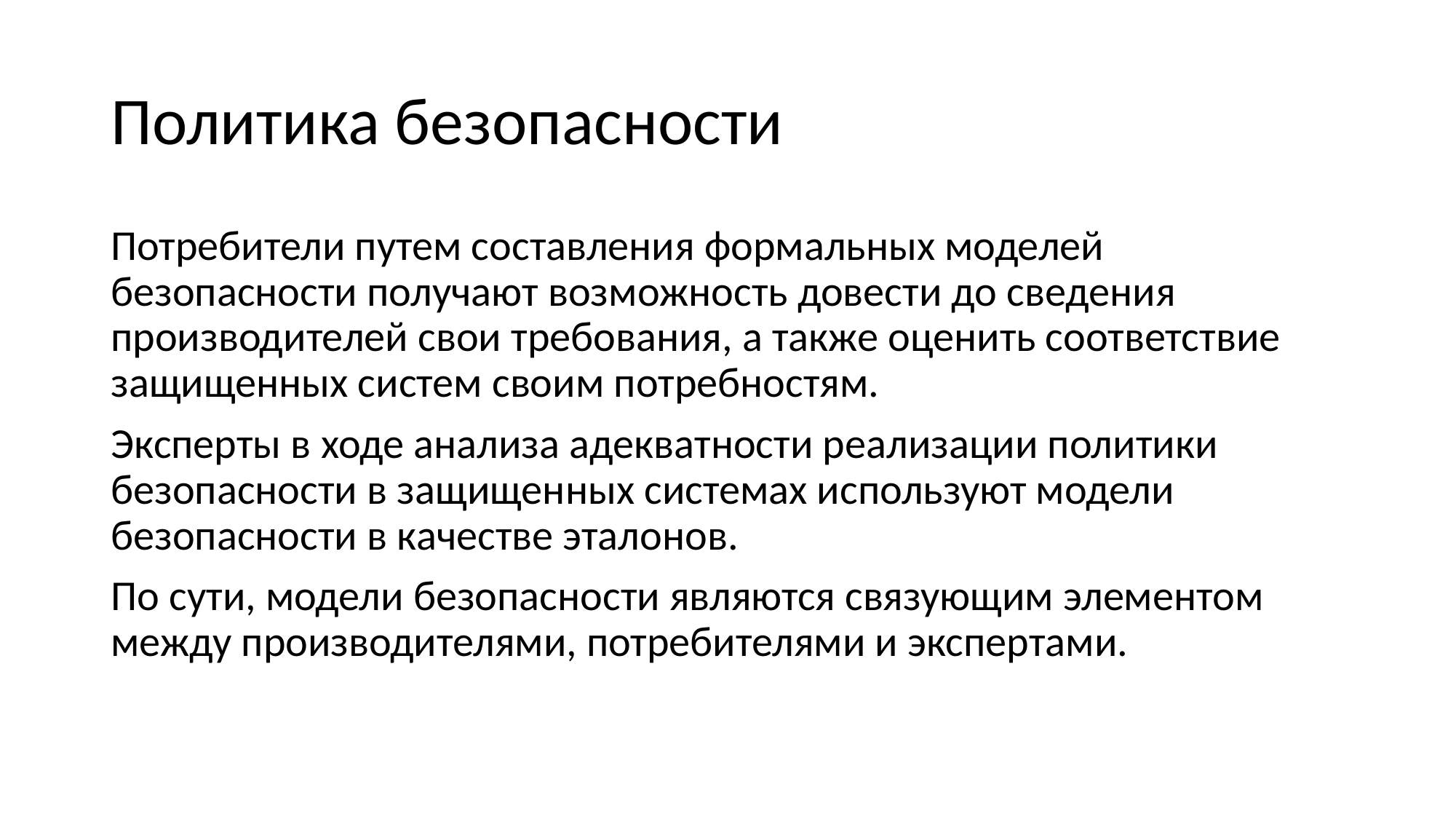

# Политика безопасности
Потребители путем составления формальных моделей безопасности получают возможность довести до сведения производителей свои требования, а также оценить соответствие защищенных систем своим потребностям.
Эксперты в ходе анализа адекватности реализации политики безопасности в защищенных системах используют модели безопасности в качестве эталонов.
По сути, модели безопасности являются связующим элементом между производителями, потребителями и экспертами.